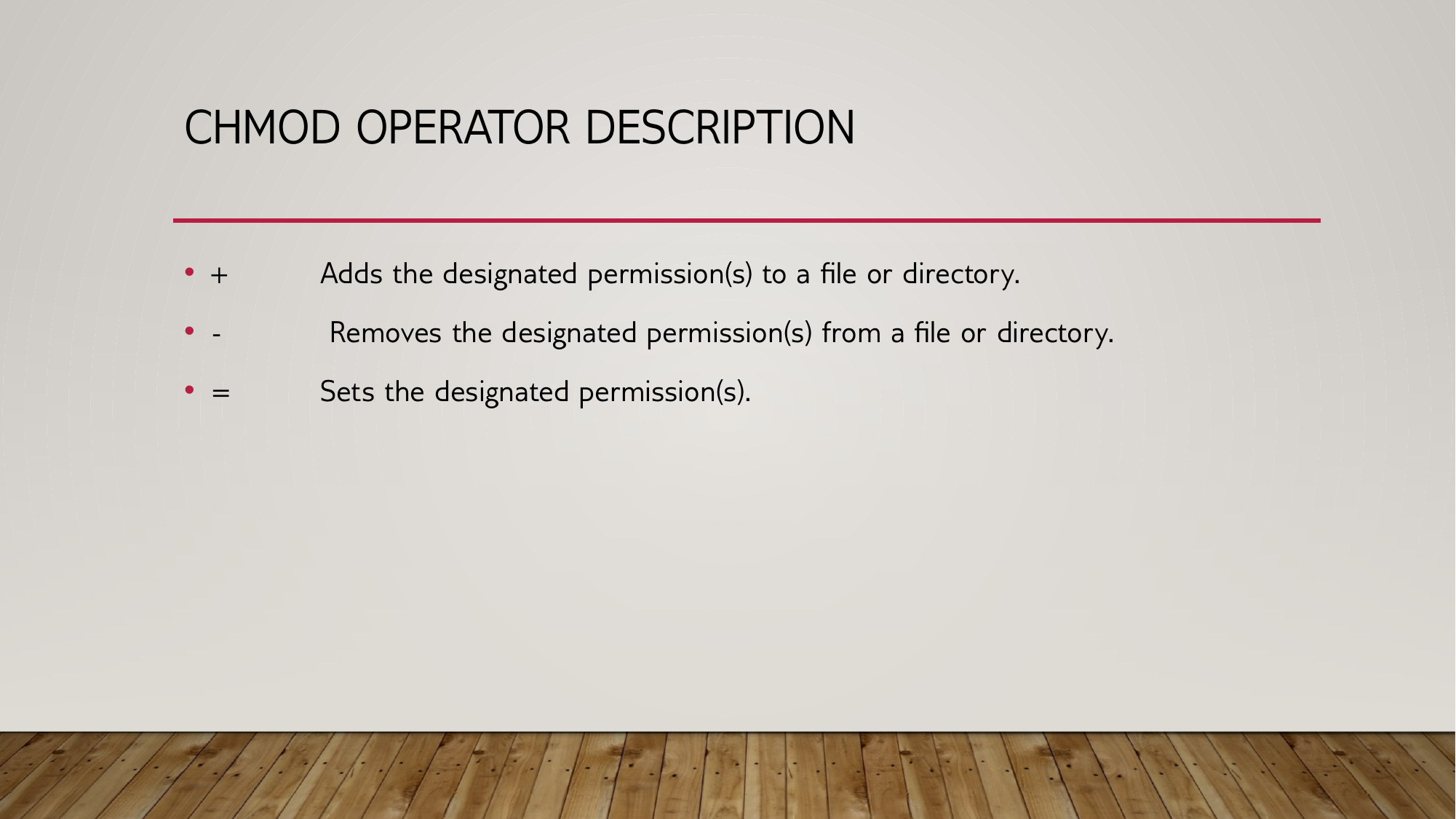

# chmod Operator Description
+ 	Adds the designated permission(s) to a file or directory.
-	 Removes the designated permission(s) from a file or directory.
= 	Sets the designated permission(s).